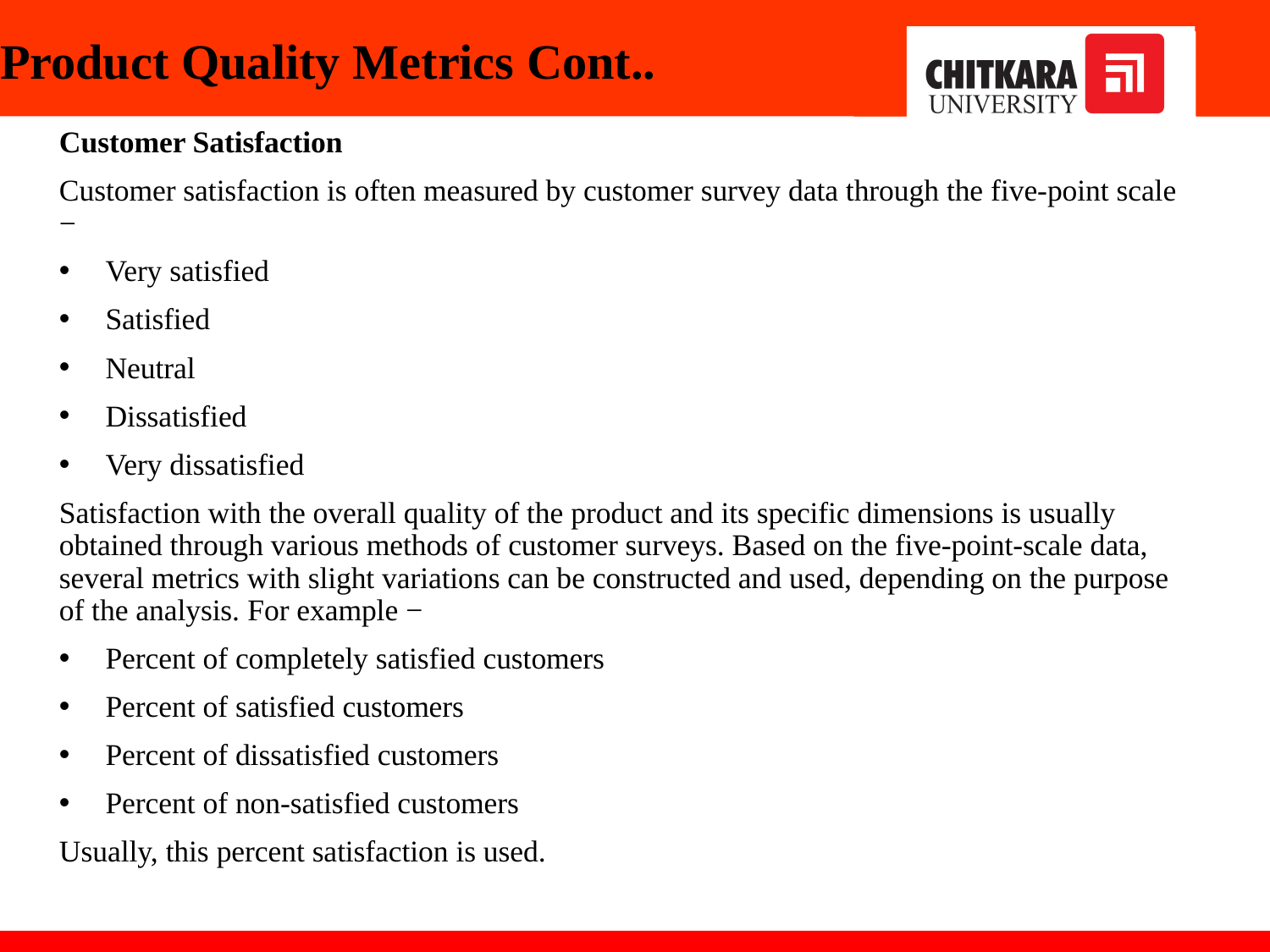

# Product Quality Metrics Cont..
Customer Satisfaction
Customer satisfaction is often measured by customer survey data through the five-point scale −
Very satisfied
Satisfied
Neutral
Dissatisfied
Very dissatisfied
Satisfaction with the overall quality of the product and its specific dimensions is usually obtained through various methods of customer surveys. Based on the five-point-scale data, several metrics with slight variations can be constructed and used, depending on the purpose of the analysis. For example −
Percent of completely satisfied customers
Percent of satisfied customers
Percent of dissatisfied customers
Percent of non-satisfied customers
Usually, this percent satisfaction is used.